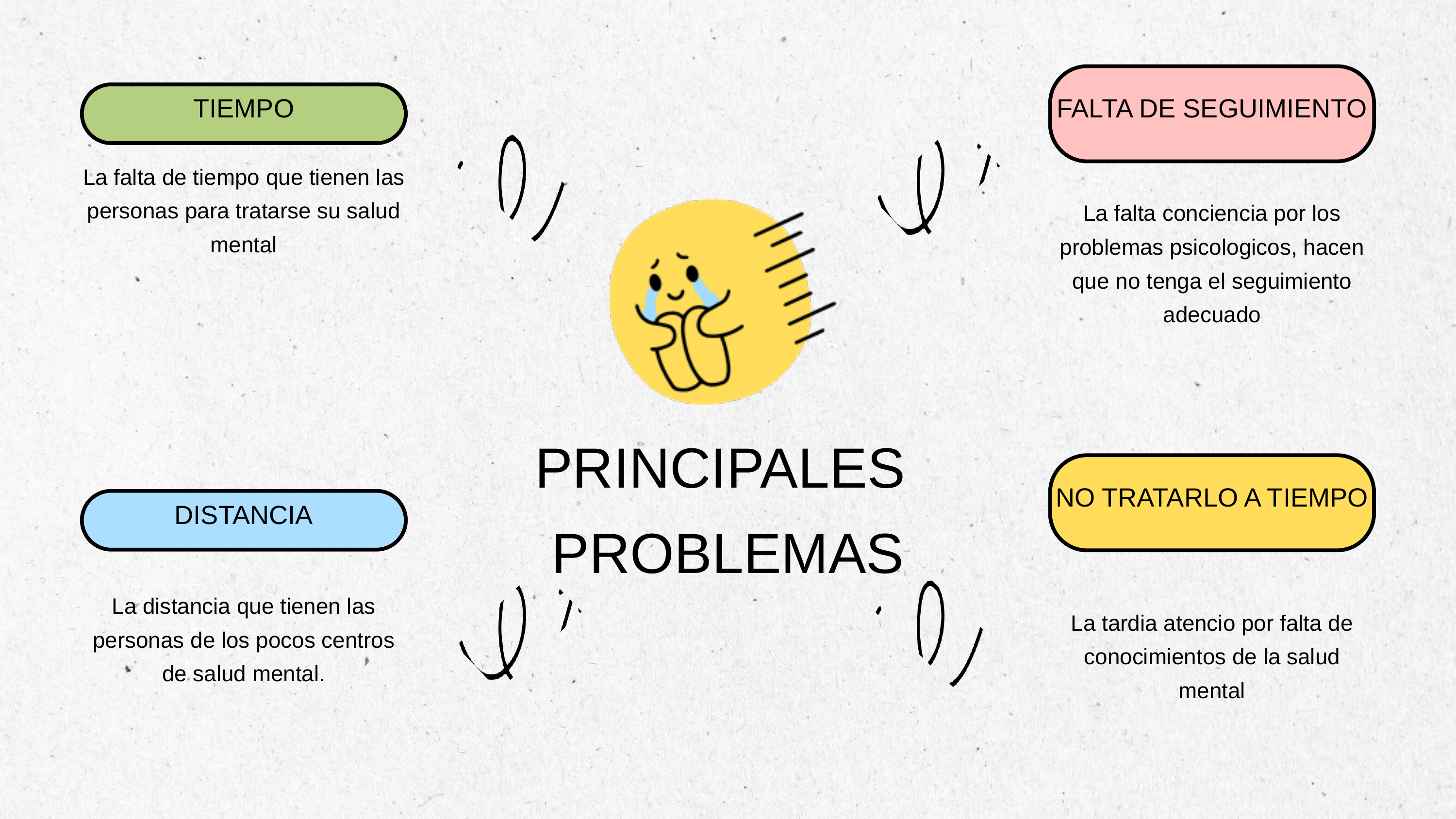

FALTA DE SEGUIMIENTO

TIEMPO

La falta de tiempo que tienen las personas para tratarse su salud mental
La falta conciencia por los problemas psicologicos, hacen que no tenga el seguimiento adecuado

PRINCIPALES  PROBLEMAS

NO TRATARLO A TIEMPO

DISTANCIA
La distancia que tienen las personas de los pocos centros de salud mental.

La tardia atencio por falta de conocimientos de la salud mental